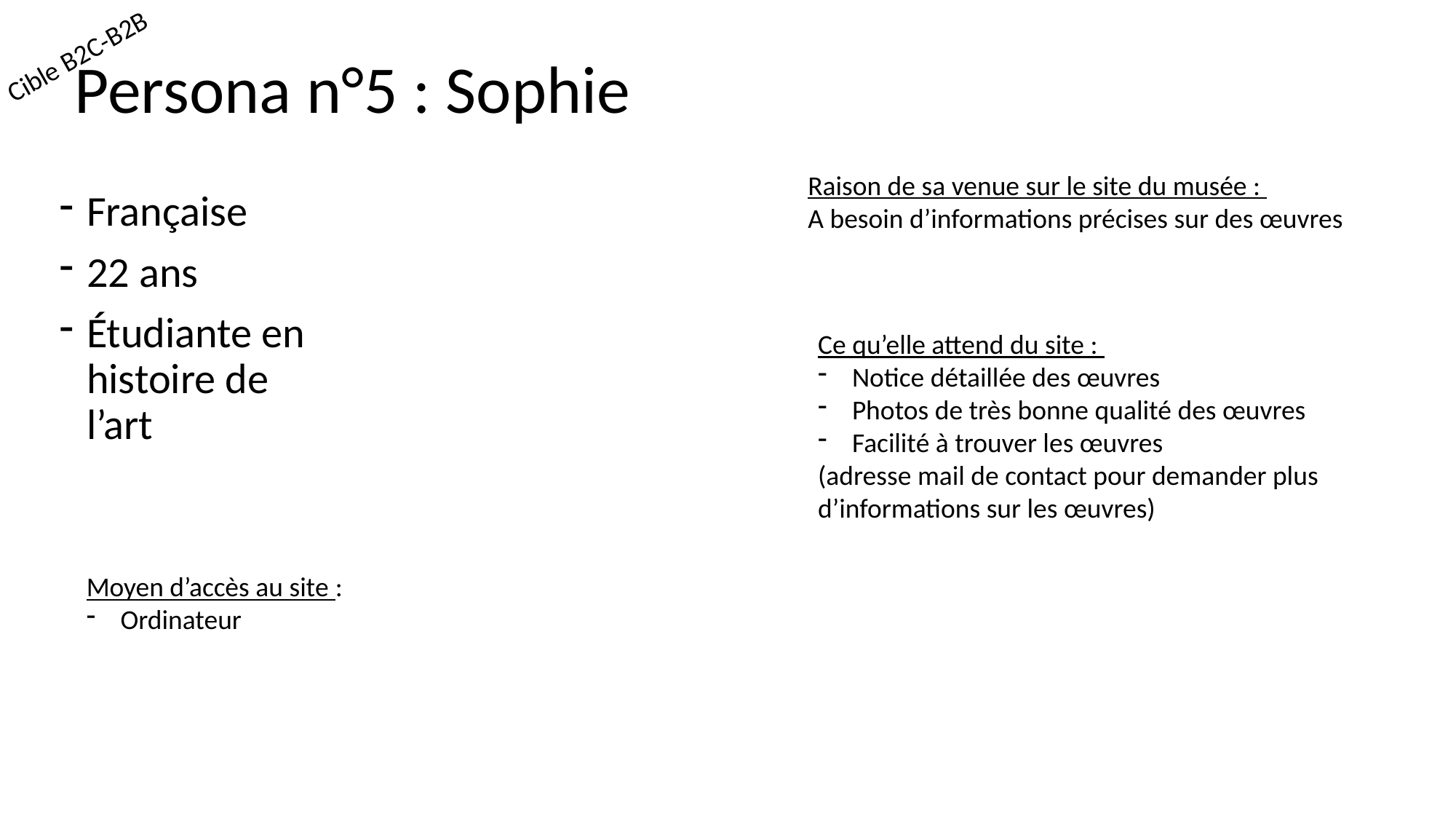

# Persona n°5 : Sophie
Cible B2C-B2B
Raison de sa venue sur le site du musée :
A besoin d’informations précises sur des œuvres
Française
22 ans
Étudiante en histoire de l’art

Ce qu’elle attend du site :
Notice détaillée des œuvres
Photos de très bonne qualité des œuvres
Facilité à trouver les œuvres
(adresse mail de contact pour demander plus d’informations sur les œuvres)
Moyen d’accès au site :
Ordinateur